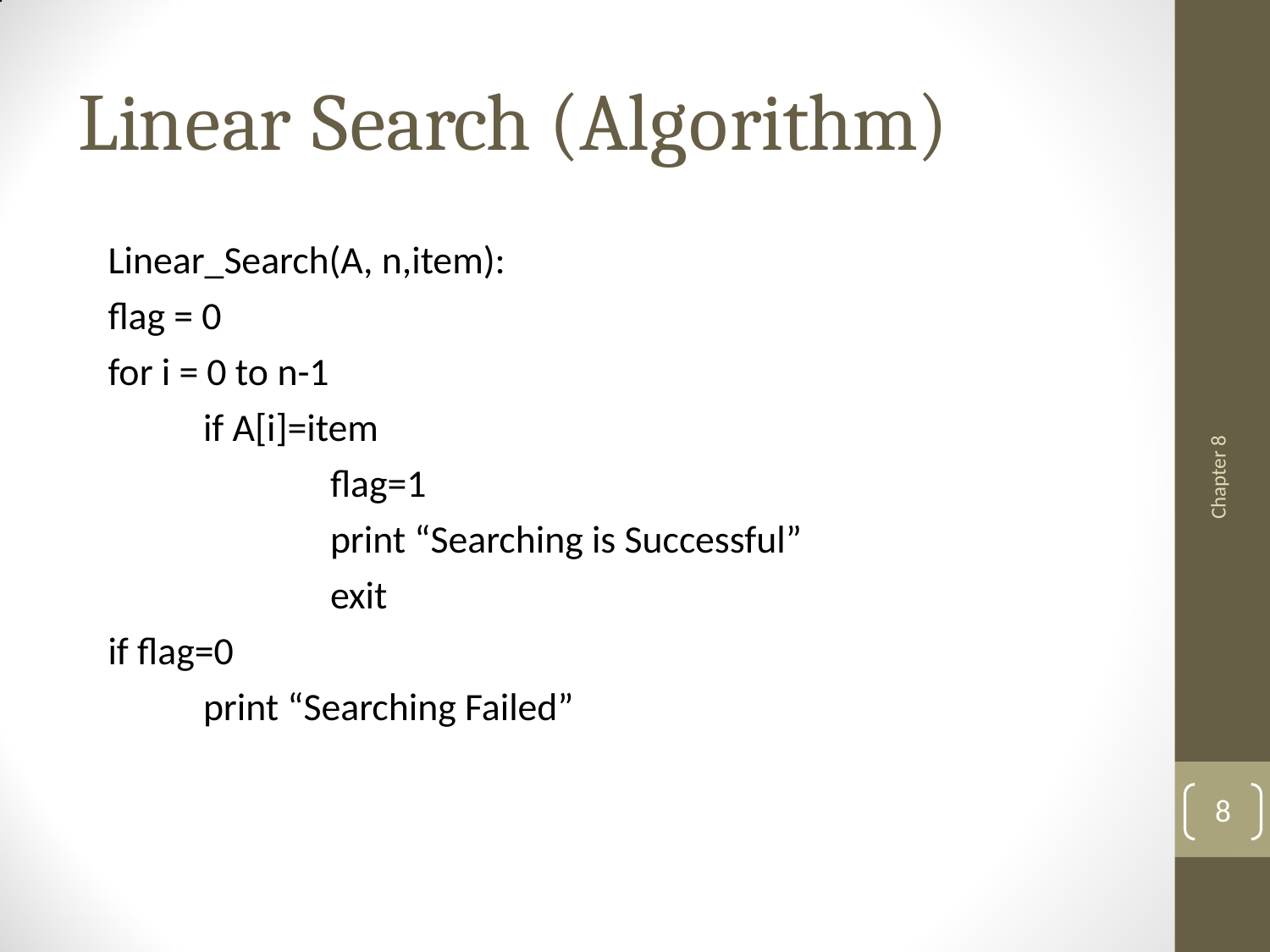

# Linear Search (Algorithm)
Linear_Search(A, n,item):
flag = 0
for i = 0 to n-1
	if A[i]=item
		flag=1
		print “Searching is Successful”
		exit
if flag=0
	print “Searching Failed”
Chapter 8

8